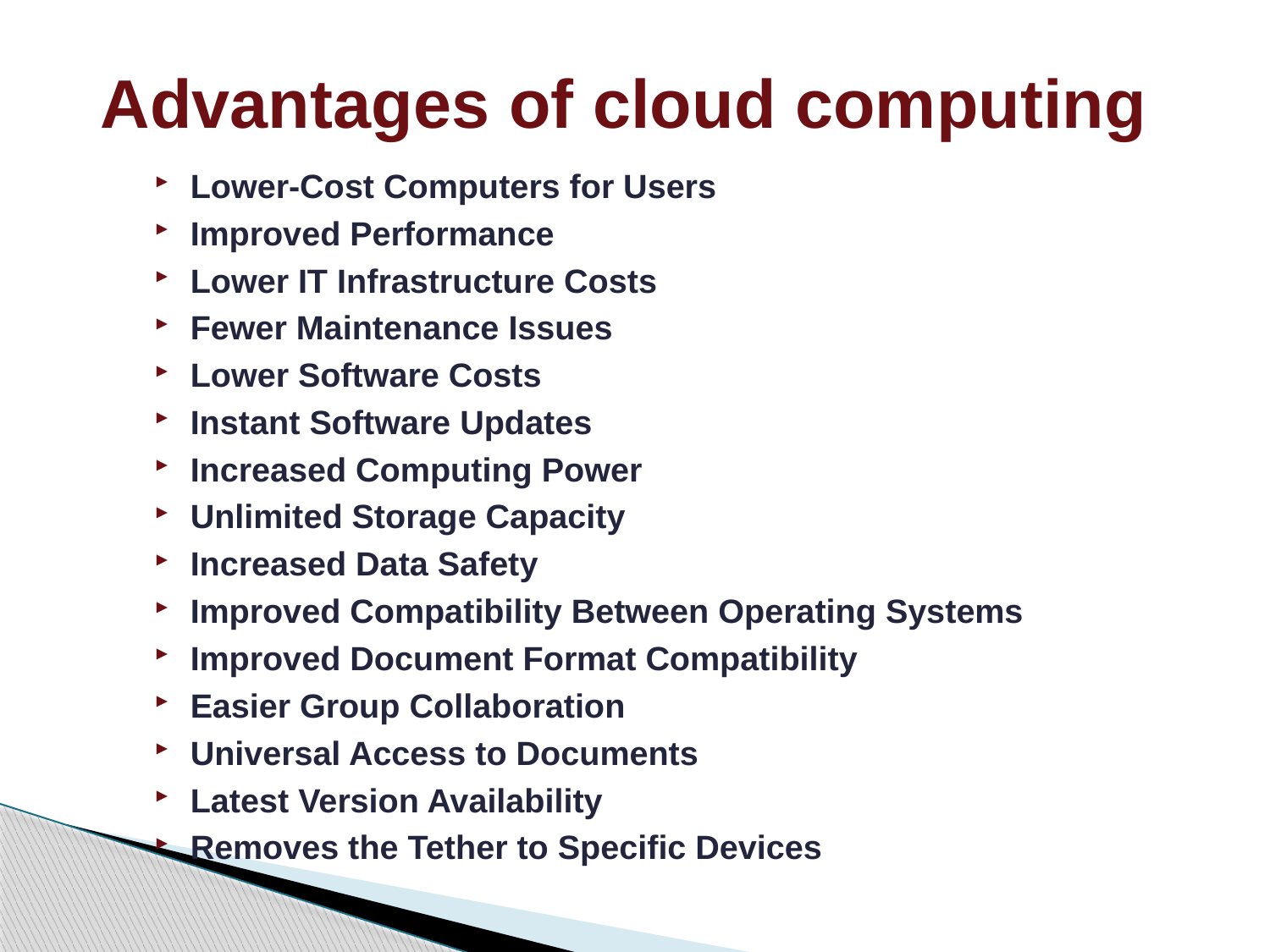

# Advantages of cloud computing
Lower-Cost Computers for Users
Improved Performance
Lower IT Infrastructure Costs
Fewer Maintenance Issues
Lower Software Costs
Instant Software Updates
Increased Computing Power
Unlimited Storage Capacity
Increased Data Safety
Improved Compatibility Between Operating Systems
Improved Document Format Compatibility
Easier Group Collaboration
Universal Access to Documents
Latest Version Availability
Removes the Tether to Specific Devices